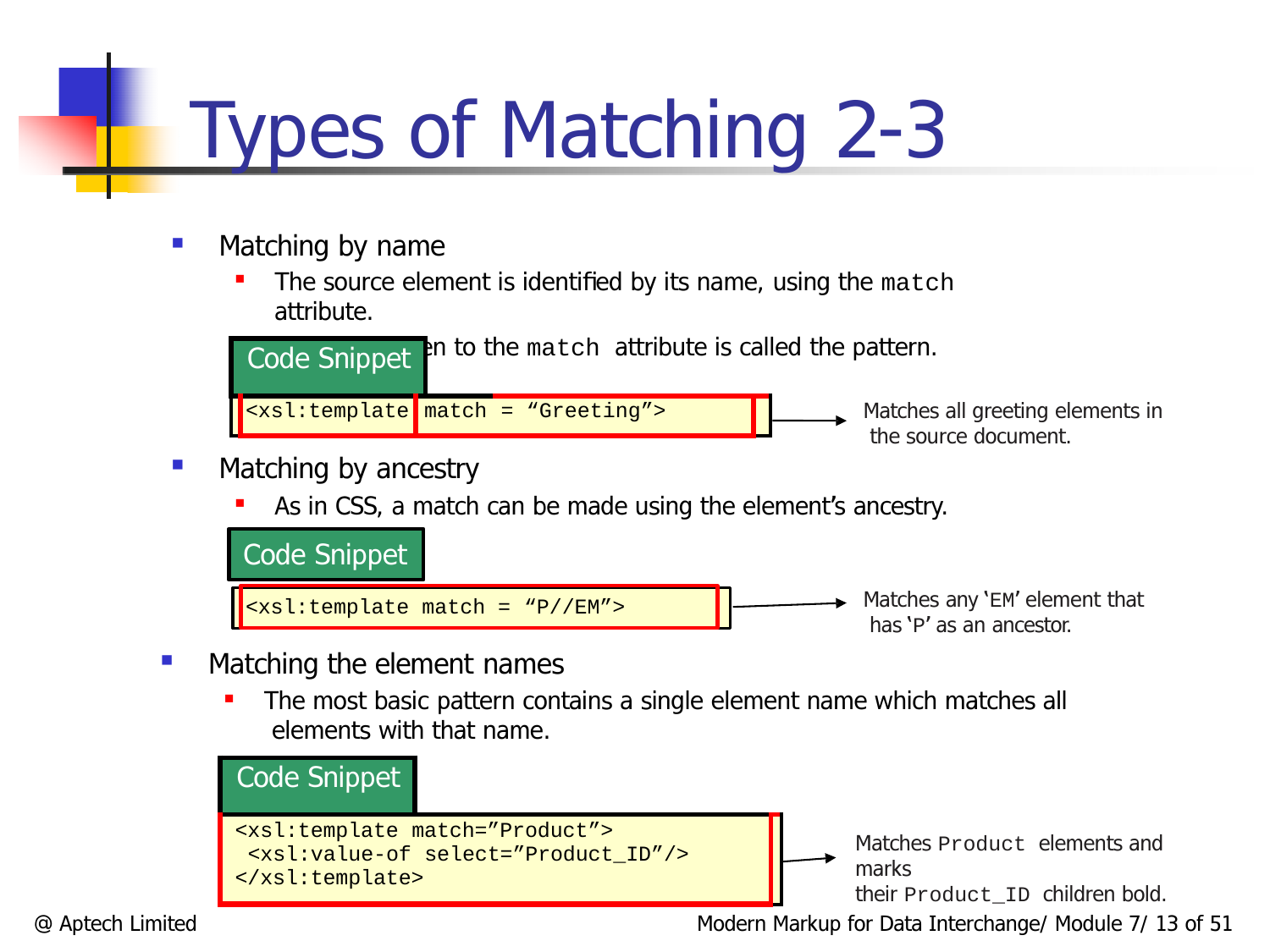

# Types of Matching 2-3

Matching by name
The source element is identified by its name, using the match attribute.
The value given to the match attribute is called the pattern.
| Code Snippet |  |  |  |  |  |  |
| --- | --- | --- | --- | --- | --- | --- |
|  | <xsl:template | match |  | = | “Greeting”> |  |
Matches all greeting elements in  the source document.
Matching by ancestry
As in CSS, a match can be made using the element’s ancestry.
Code Snippet

Matches any ‘EM’ element that  has ‘P’ as an ancestor.

<xsl:template match = “P//EM”>

Matching the element names
The most basic pattern contains a single element name which matches all  elements with that name.
| Code Snippet |  |  |
| --- | --- | --- |
| <xsl:template match=”Product”> <xsl:value-of select=”Product\_ID”/> </xsl:template> |  |  |
Matches Product elements and marks
their Product_ID children bold.

@ Aptech Limited
Modern Markup for Data Interchange/ Module 7/ 13 of 51